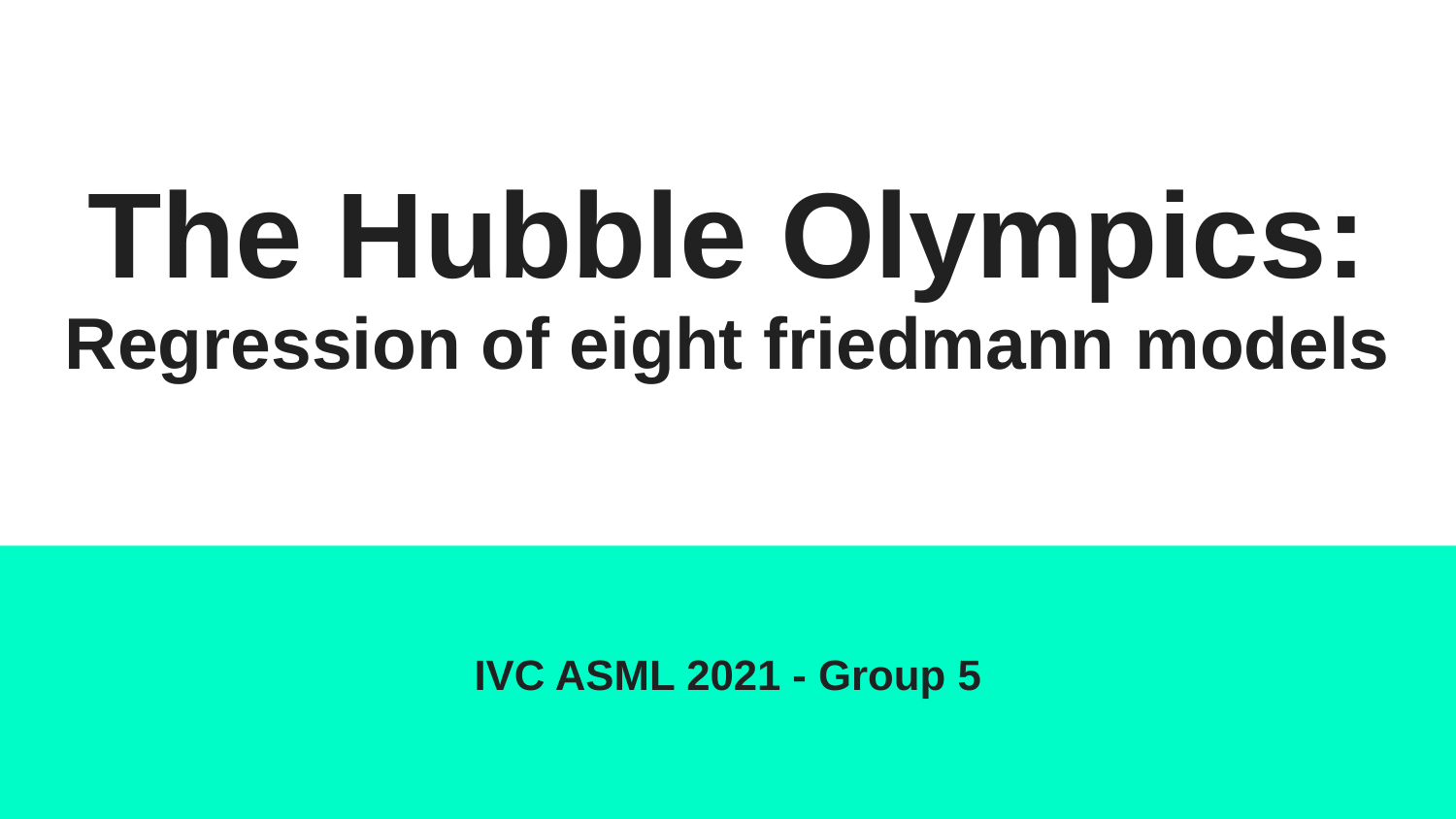

# The Hubble Olympics:
Regression of eight friedmann models
IVC ASML 2021 - Group 5